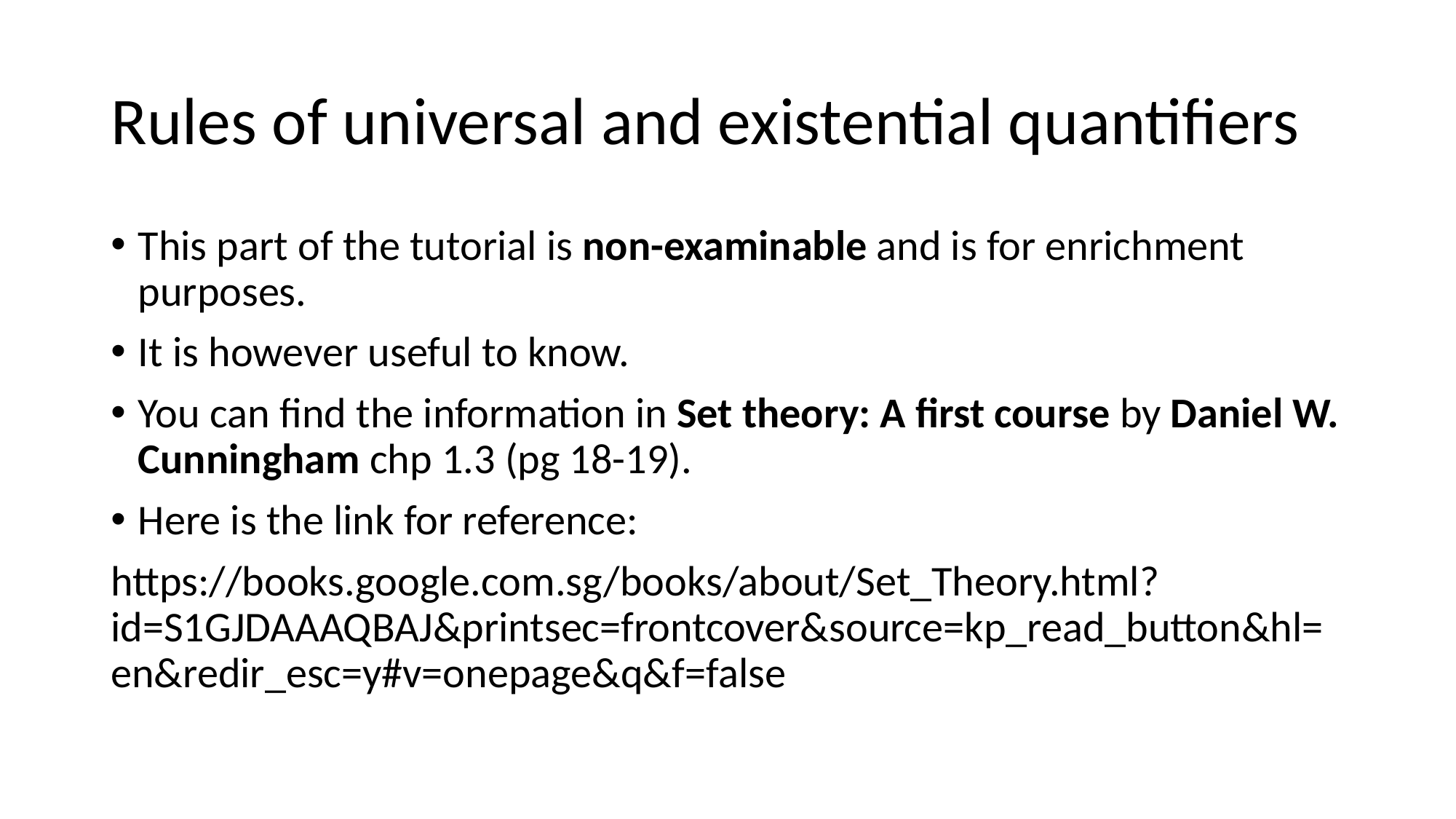

# Rules of universal and existential quantifiers
This part of the tutorial is non-examinable and is for enrichment purposes.
It is however useful to know.
You can find the information in Set theory: A first course by Daniel W. Cunningham chp 1.3 (pg 18-19).
Here is the link for reference:
https://books.google.com.sg/books/about/Set_Theory.html?id=S1GJDAAAQBAJ&printsec=frontcover&source=kp_read_button&hl=en&redir_esc=y#v=onepage&q&f=false